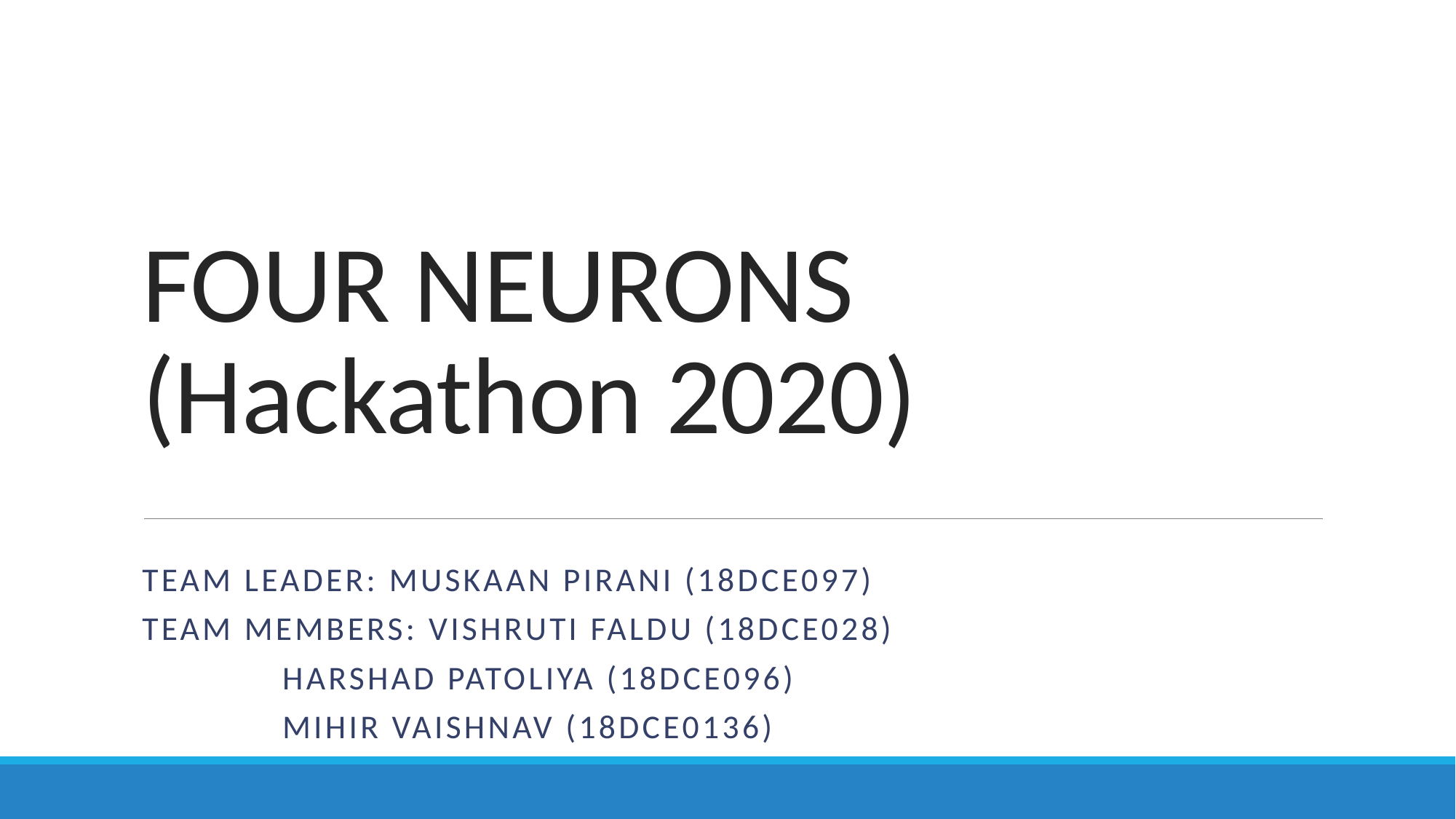

# FOUR NEURONS (Hackathon 2020)
Team Leader: Muskaan Pirani (18DCE097)
Team Members: Vishruti Faldu (18DCE028)
		       Harshad Patoliya (18DCE096)
		       Mihir Vaishnav (18DCE0136)